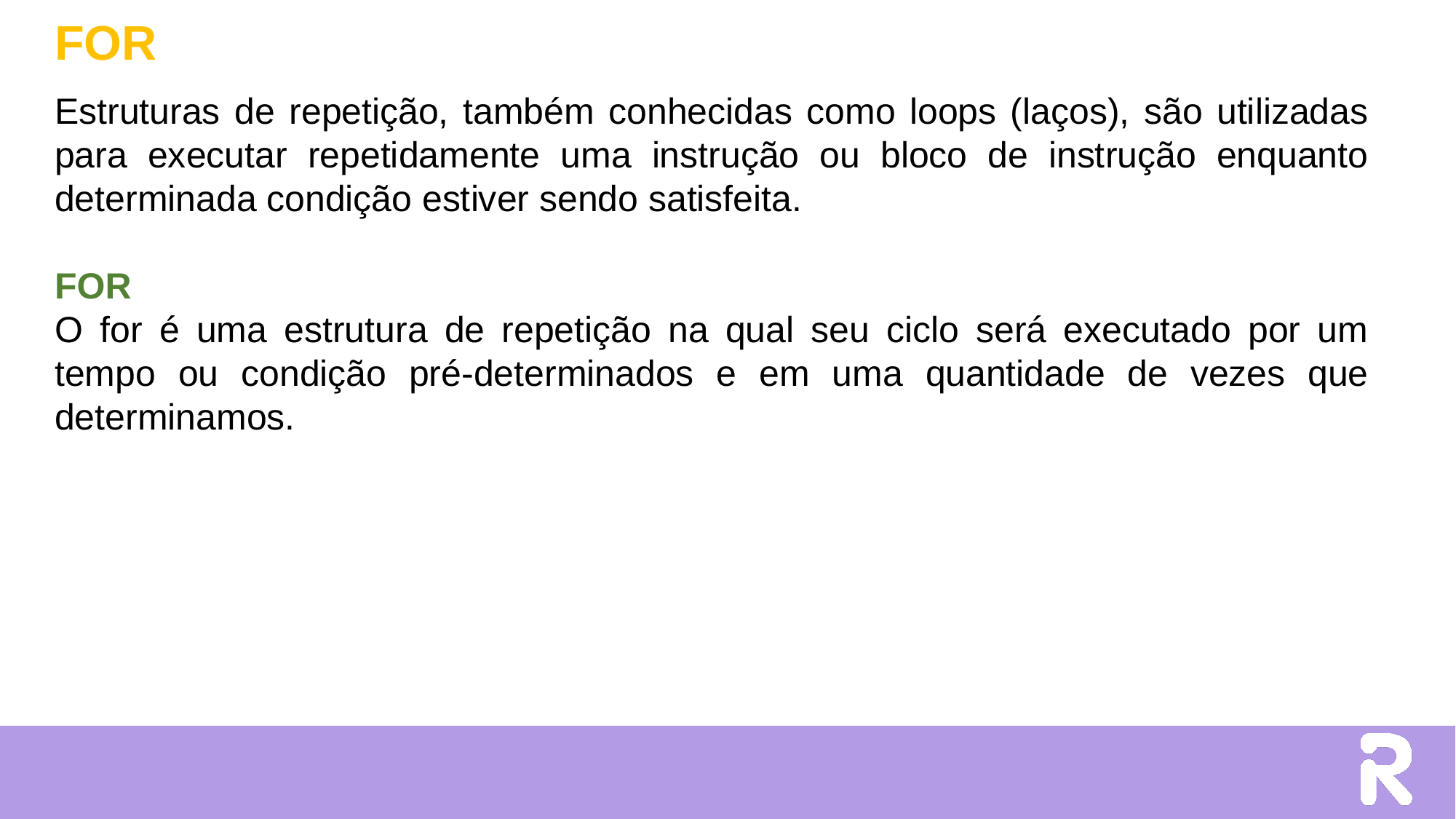

FOR
Estruturas de repetição, também conhecidas como loops (laços), são utilizadas para executar repetidamente uma instrução ou bloco de instrução enquanto determinada condição estiver sendo satisfeita.

FOR
O for é uma estrutura de repetição na qual seu ciclo será executado por um tempo ou condição pré-determinados e em uma quantidade de vezes que determinamos.